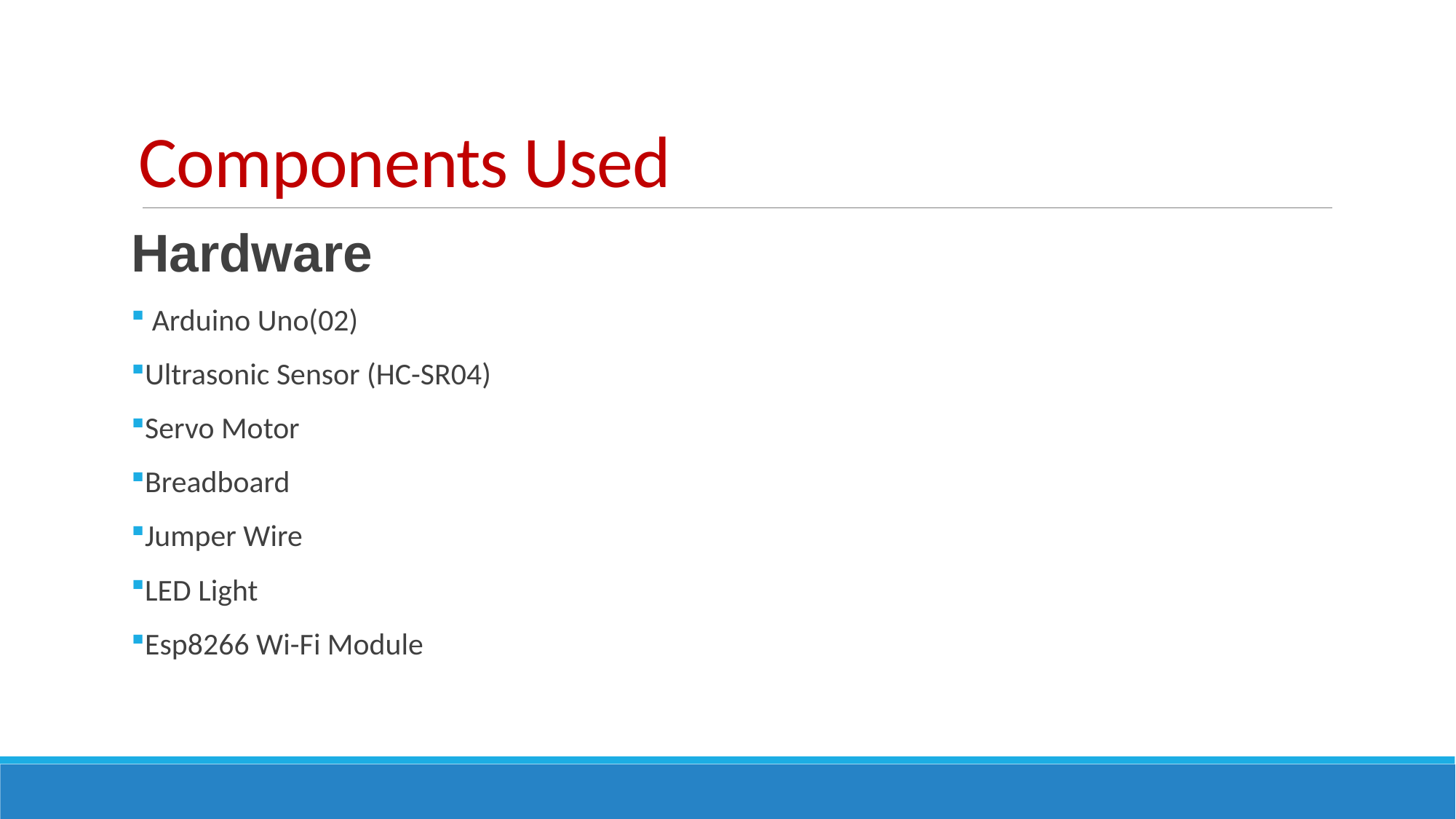

# Components Used
Hardware
 Arduino Uno(02)
Ultrasonic Sensor (HC-SR04)
Servo Motor
Breadboard
Jumper Wire
LED Light
Esp8266 Wi-Fi Module